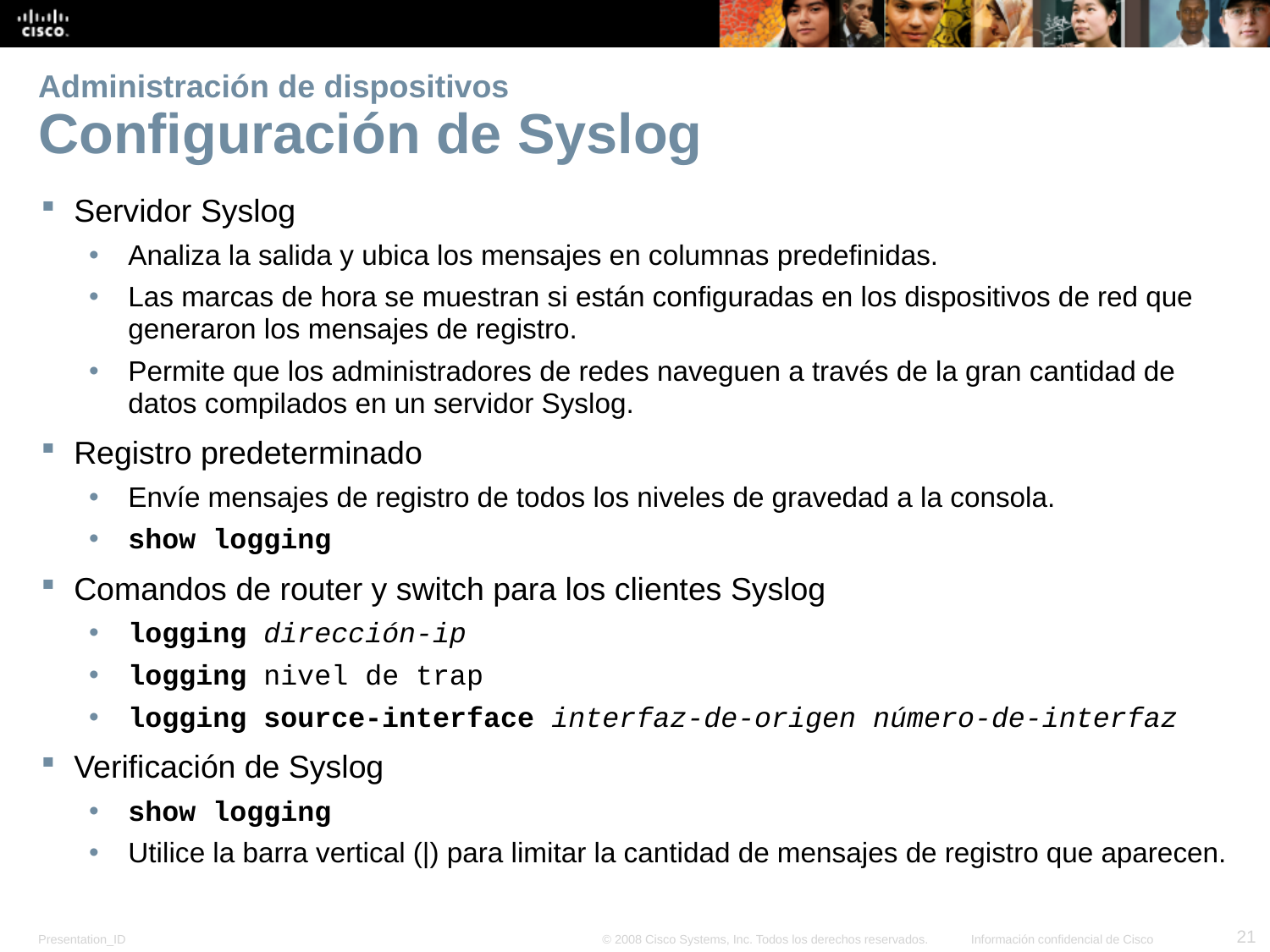

# Administración de dispositivos Configuración de Syslog
Servidor Syslog
Analiza la salida y ubica los mensajes en columnas predefinidas.
Las marcas de hora se muestran si están configuradas en los dispositivos de red que generaron los mensajes de registro.
Permite que los administradores de redes naveguen a través de la gran cantidad de datos compilados en un servidor Syslog.
Registro predeterminado
Envíe mensajes de registro de todos los niveles de gravedad a la consola.
show logging
Comandos de router y switch para los clientes Syslog
logging dirección-ip
logging nivel de trap
logging source-interface interfaz-de-origen número-de-interfaz
Verificación de Syslog
show logging
Utilice la barra vertical (|) para limitar la cantidad de mensajes de registro que aparecen.